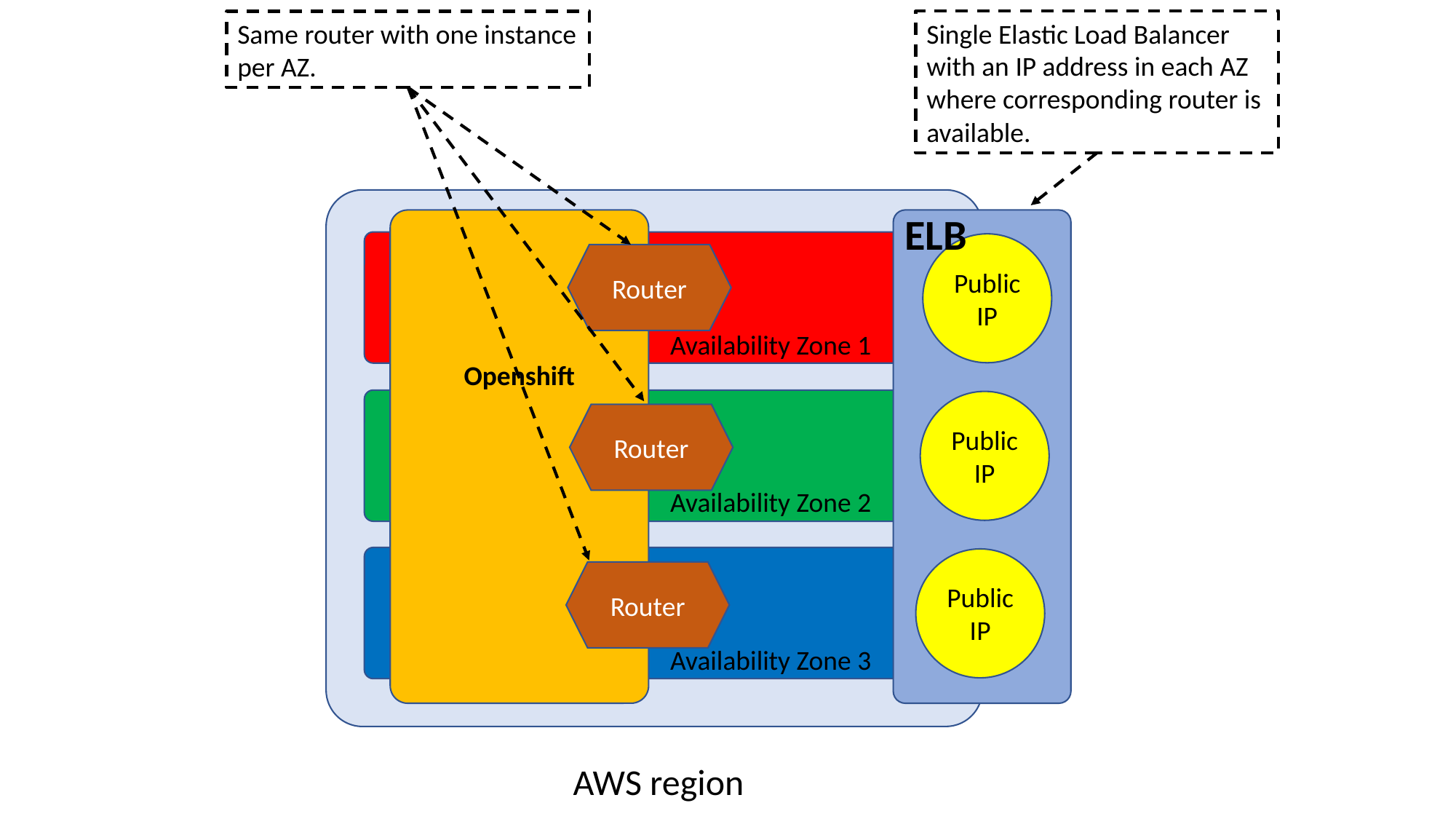

Single Elastic Load Balancer
with an IP address in each AZ where corresponding router is available.
Same router with one instance per AZ.

ELB

Public IP
Public IP
Public IP
Openshift

Router
Availability Zone 1

Router
Availability Zone 2

Router
Availability Zone 3
AWS region